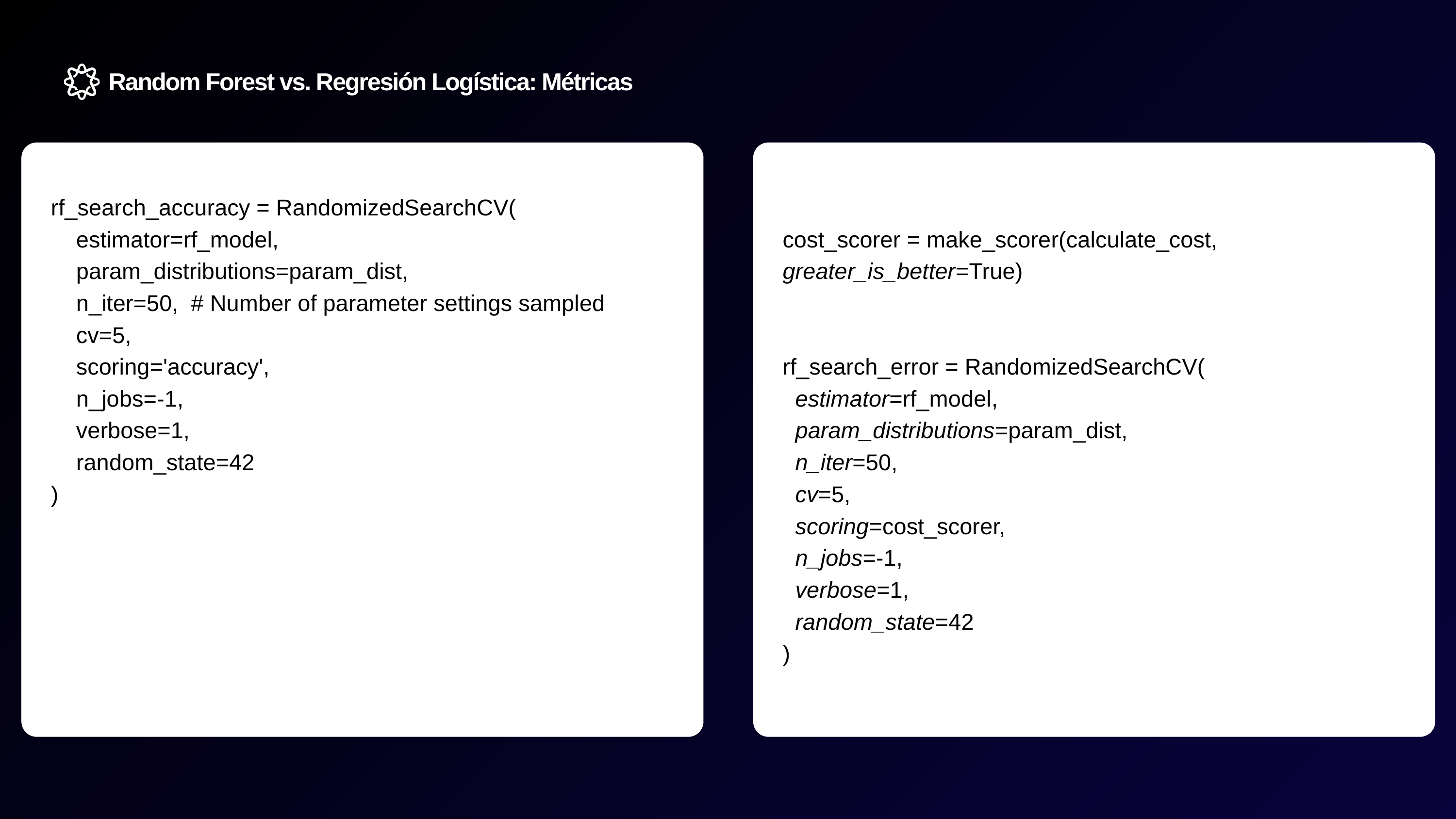

Random Forest vs. Regresión Logística: Métricas

rf_search_accuracy = RandomizedSearchCV(
    estimator=rf_model,
    param_distributions=param_dist,
    n_iter=50,  # Number of parameter settings sampled
    cv=5,
    scoring='accuracy',
    n_jobs=-1,
    verbose=1,
    random_state=42
)

cost_scorer = make_scorer(calculate_cost, greater_is_better=True)

rf_search_error = RandomizedSearchCV(
  estimator=rf_model,
  param_distributions=param_dist,
  n_iter=50,
  cv=5,
  scoring=cost_scorer,
  n_jobs=-1,
  verbose=1,
  random_state=42
)